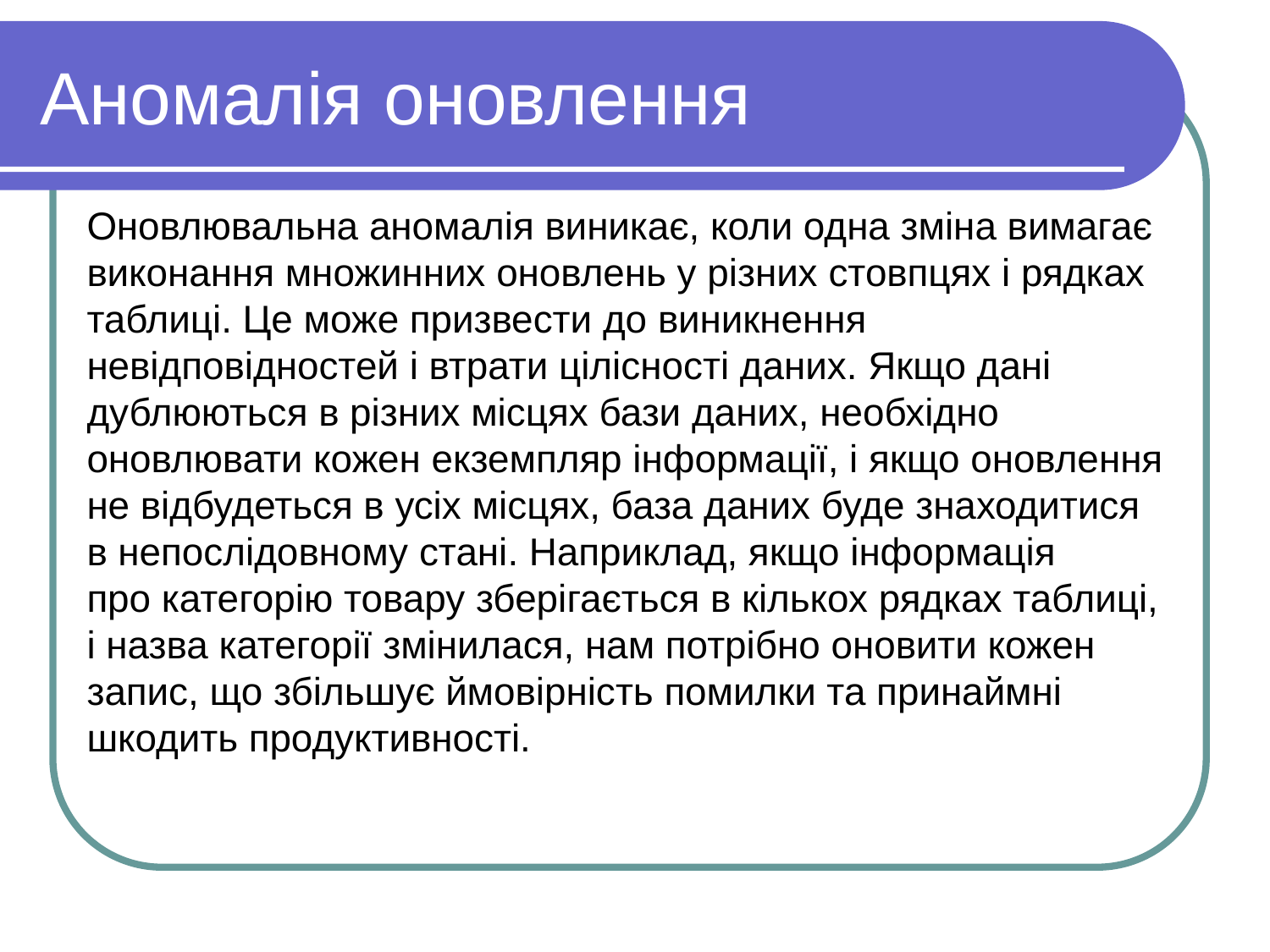

Аномалія оновлення
Оновлювальна аномалія виникає, коли одна зміна вимагає виконання множинних оновлень у різних стовпцях і рядках таблиці. Це може призвести до виникнення невідповідностей і втрати цілісності даних. Якщо дані дублюються в різних місцях бази даних, необхідно оновлювати кожен екземпляр інформації, і якщо оновлення не відбудеться в усіх місцях, база даних буде знаходитися  в непослідовному стані. Наприклад, якщо інформація     про категорію товару зберігається в кількох рядках таблиці, і назва категорії змінилася, нам потрібно оновити кожен запис, що збільшує ймовірність помилки та принаймні шкодить продуктивності.